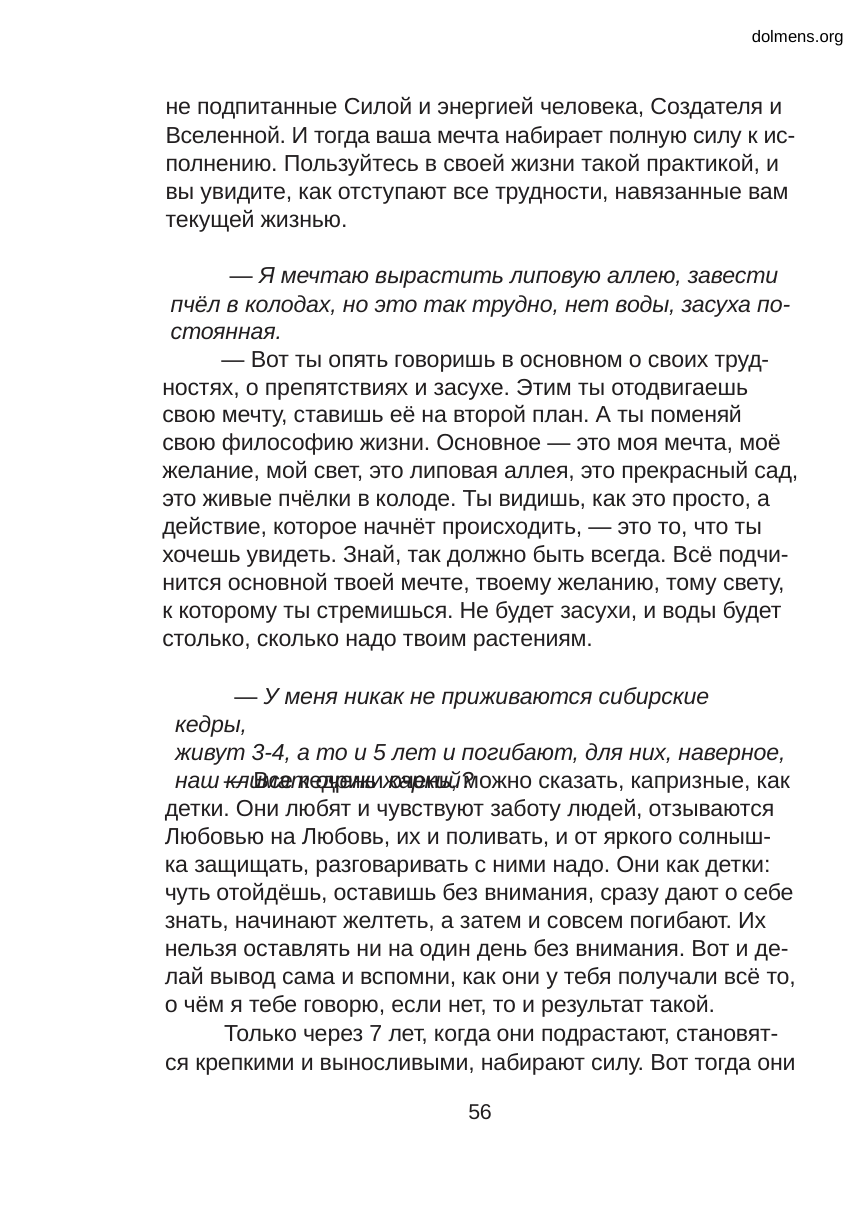

dolmens.org

не подпитанные Силой и энергией человека, Создателя и
Вселенной. И тогда ваша мечта набирает полную силу к ис-
полнению. Пользуйтесь в своей жизни такой практикой, и
вы увидите, как отступают все трудности, навязанные вам
текущей жизнью.

— Я мечтаю вырастить липовую аллею, завести
пчёл в колодах, но это так трудно, нет воды, засуха по-
стоянная.

— Вот ты опять говоришь в основном о своих труд-
ностях, о препятствиях и засухе. Этим ты отодвигаешь
свою мечту, ставишь её на второй план. А ты поменяй
свою философию жизни. Основное — это моя мечта, моё
желание, мой свет, это липовая аллея, это прекрасный сад,
это живые пчёлки в колоде. Ты видишь, как это просто, а
действие, которое начнёт происходить, — это то, что ты
хочешь увидеть. Знай, так должно быть всегда. Всё подчи-
нится основной твоей мечте, твоему желанию, тому свету,
к которому ты стремишься. Не будет засухи, и воды будет
столько, сколько надо твоим растениям.

— У меня никак не приживаются сибирские кедры,
живут 3-4, а то и 5 лет и погибают, для них, наверное,
наш климат очень жаркий?

— Все кедрики очень, можно сказать, капризные, как
детки. Они любят и чувствуют заботу людей, отзываются
Любовью на Любовь, их и поливать, и от яркого солныш-
ка защищать, разговаривать с ними надо. Они как детки:
чуть отойдёшь, оставишь без внимания, сразу дают о себе
знать, начинают желтеть, а затем и совсем погибают. Их
нельзя оставлять ни на один день без внимания. Вот и де-
лай вывод сама и вспомни, как они у тебя получали всё то,
о чём я тебе говорю, если нет, то и результат такой.

Только через 7 лет, когда они подрастают, становят-
ся крепкими и выносливыми, набирают силу. Вот тогда они

56